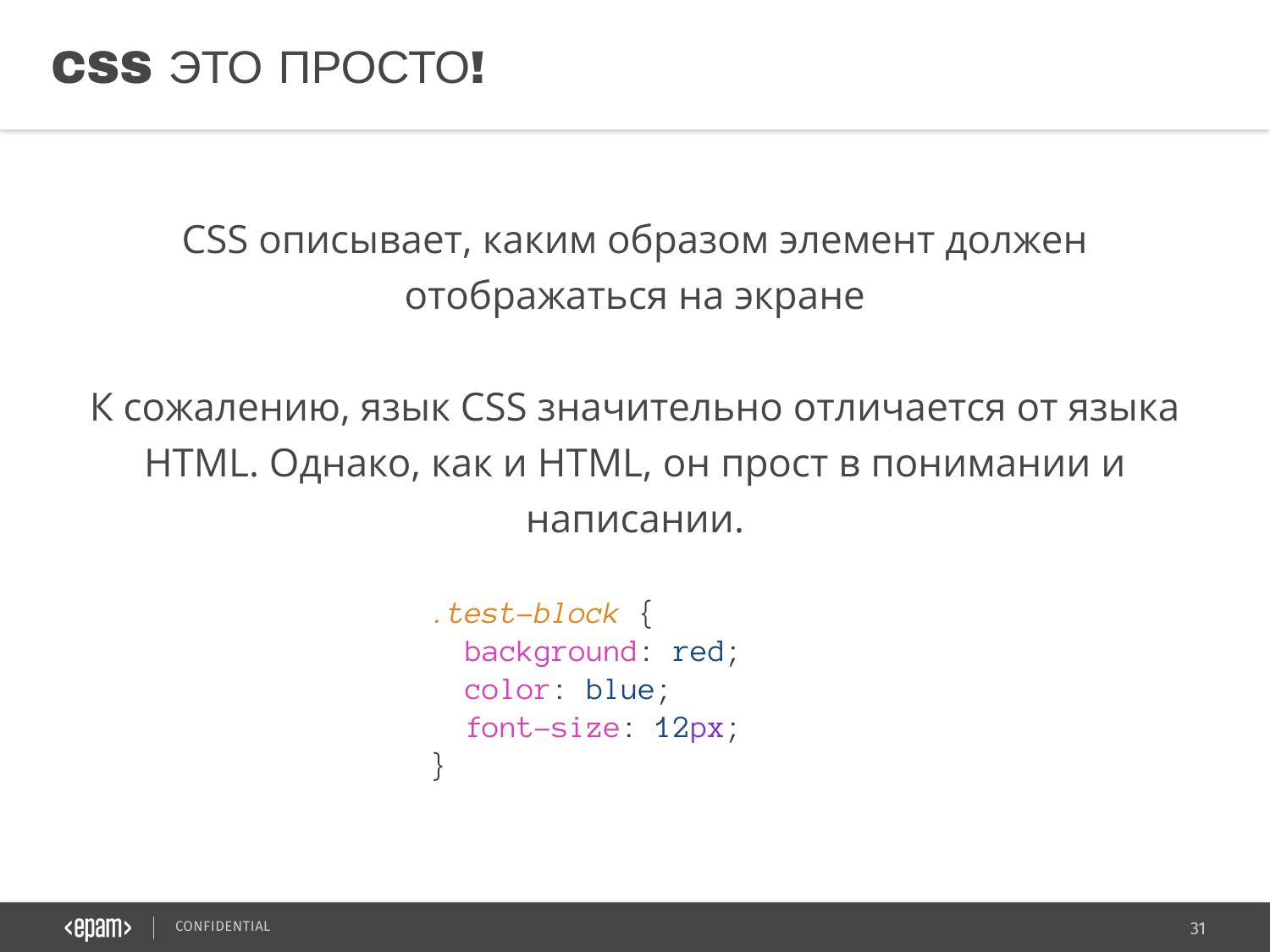

CSS ЭТО ПРОСТО!
CSS описывает, каким образом элемент должен отображаться на экране

К сожалению, язык CSS значительно отличается от языка HTML. Однако, как и HTML, он прост в понимании и написании.

.test-block {
  background: red;
  color: blue;
  font-size: 12px;
}